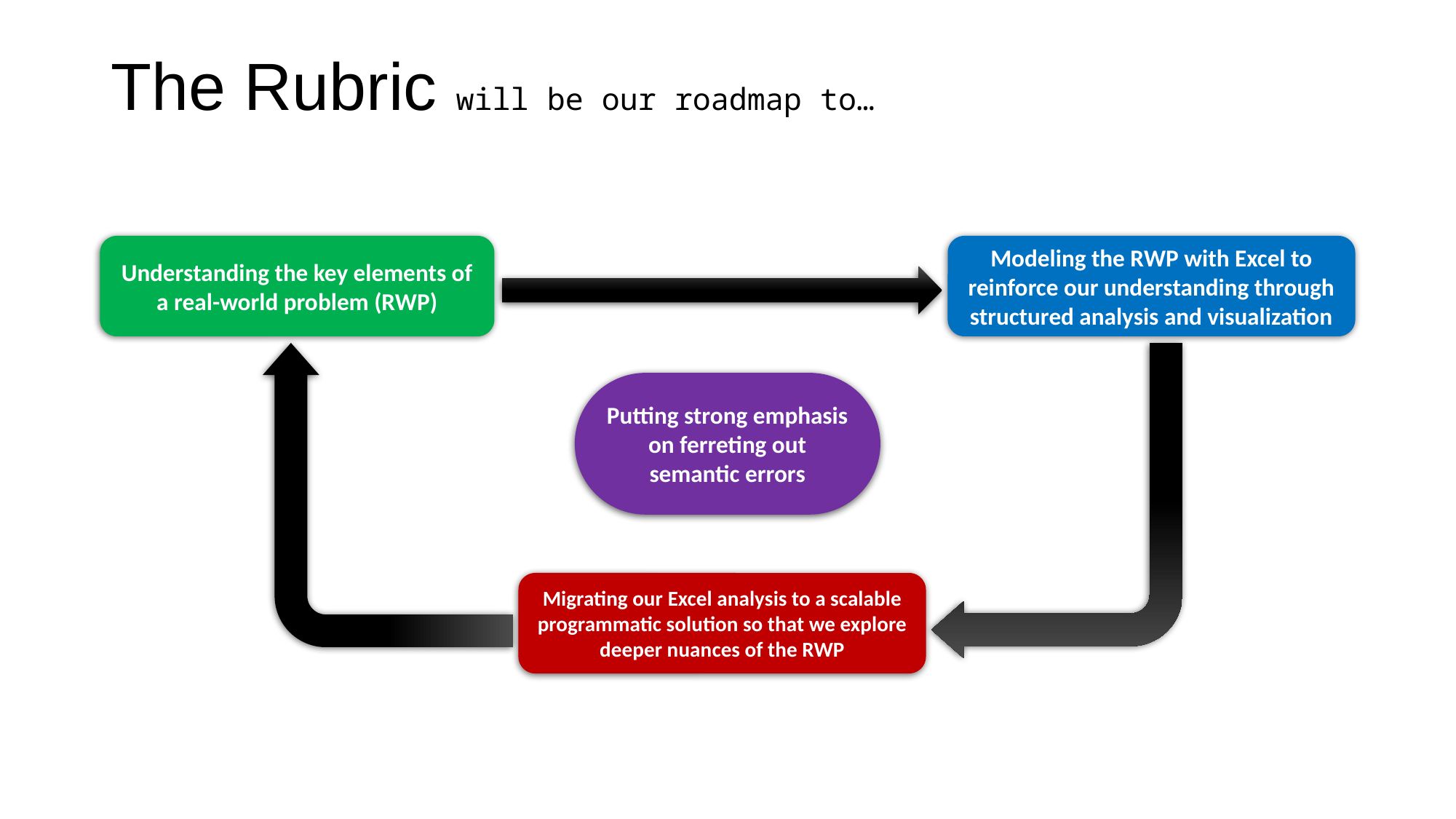

# The Rubric will be our roadmap to…
Understanding the key elements of a real-world problem (RWP)
Modeling the RWP with Excel to reinforce our understanding through structured analysis and visualization

Putting strong emphasis on ferreting out semantic errors
Migrating our Excel analysis to a scalable programmatic solution so that we explore deeper nuances of the RWP